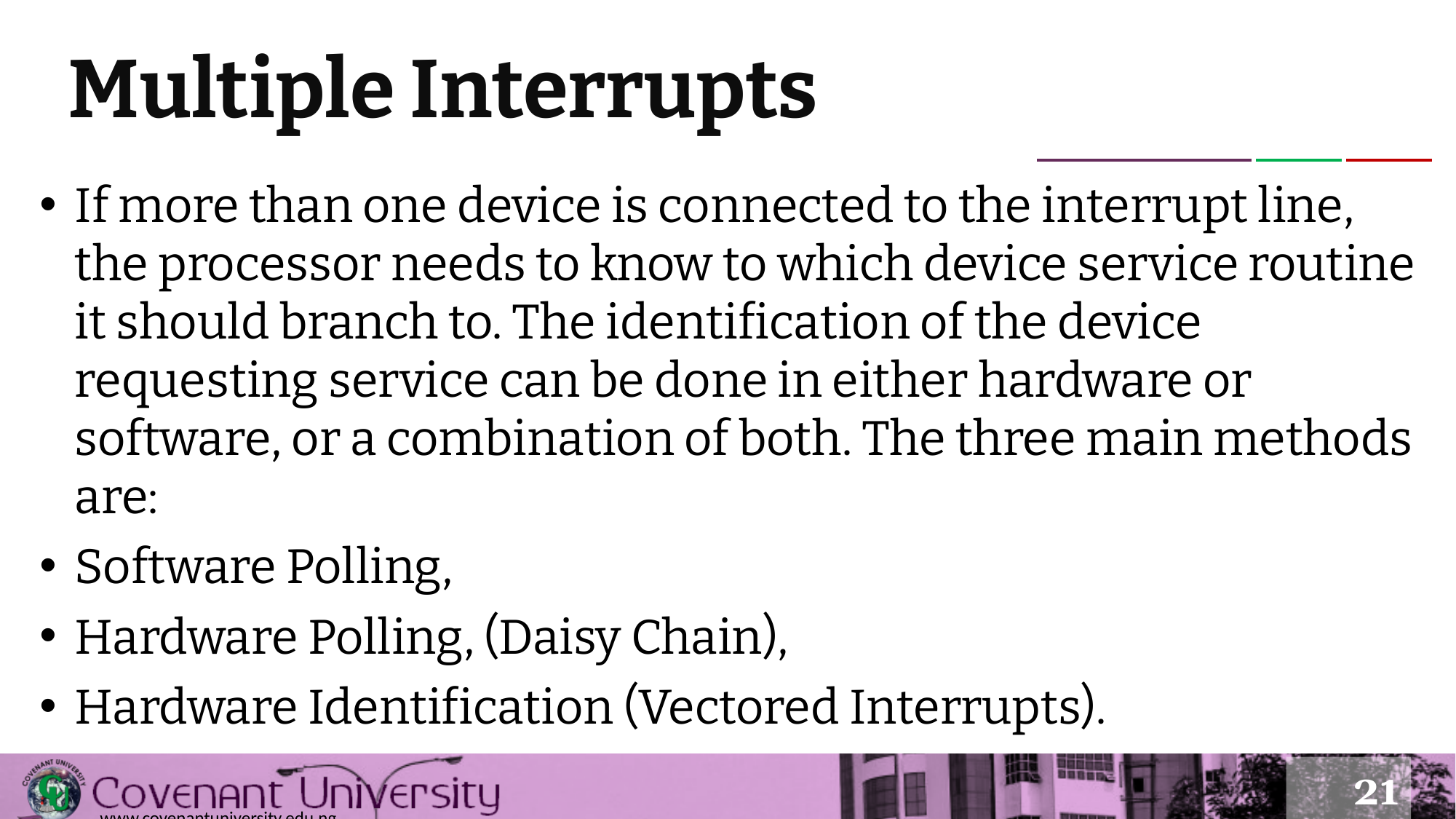

# Multiple Interrupts
If more than one device is connected to the interrupt line, the processor needs to know to which device service routine it should branch to. The identification of the device requesting service can be done in either hardware or software, or a combination of both. The three main methods are:
Software Polling,
Hardware Polling, (Daisy Chain),
Hardware Identification (Vectored Interrupts).